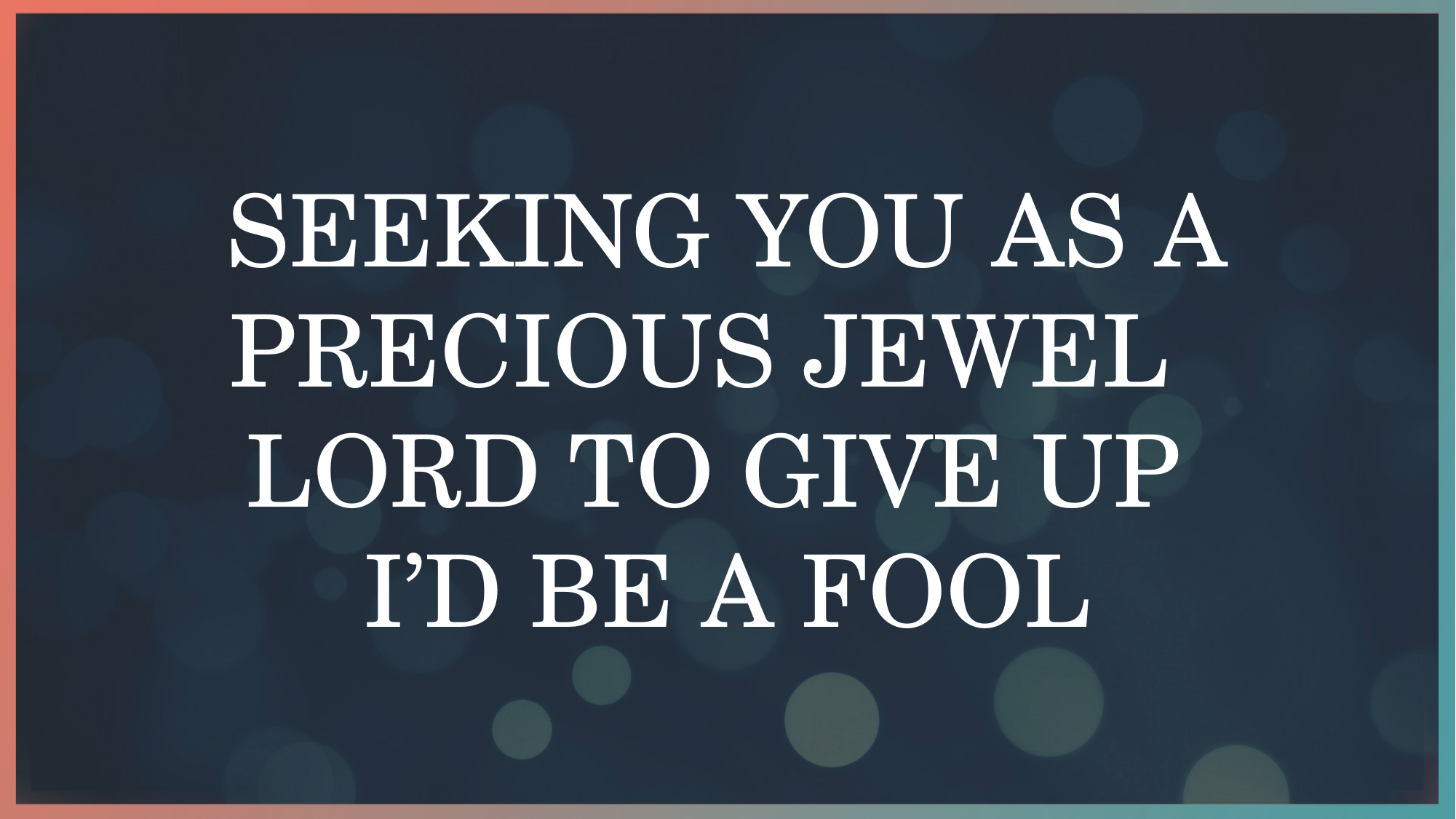

SEEKING YOU AS A PRECIOUS JEWEL
LORD TO GIVE UP
I’D BE A FOOL